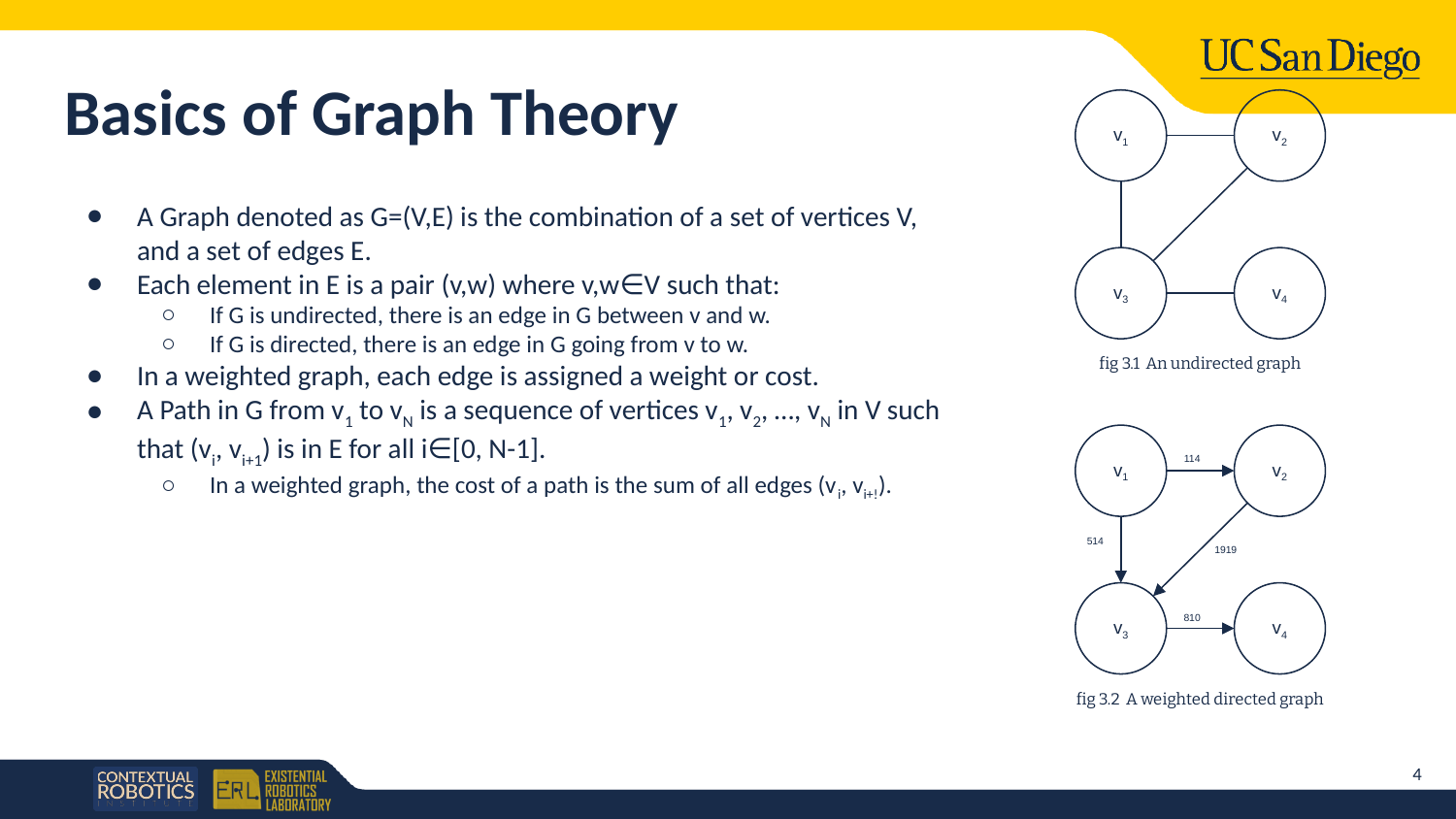

# Basics of Graph Theory
v1
v2
v3
v4
fig 3.1  An undirected graph
A Graph denoted as G=(V,E) is the combination of a set of vertices V, and a set of edges E.
Each element in E is a pair (v,w) where v,w∈V such that:
If G is undirected, there is an edge in G between v and w.
If G is directed, there is an edge in G going from v to w.
In a weighted graph, each edge is assigned a weight or cost.
A Path in G from v1 to vN is a sequence of vertices v1, v2, …, vN in V such that (vi, vi+1) is in E for all i∈[0, N-1].
In a weighted graph, the cost of a path is the sum of all edges (vi, vi+!).
v1
v2
114
514
1919
v3
v4
810
fig 3.2  A weighted directed graph
4